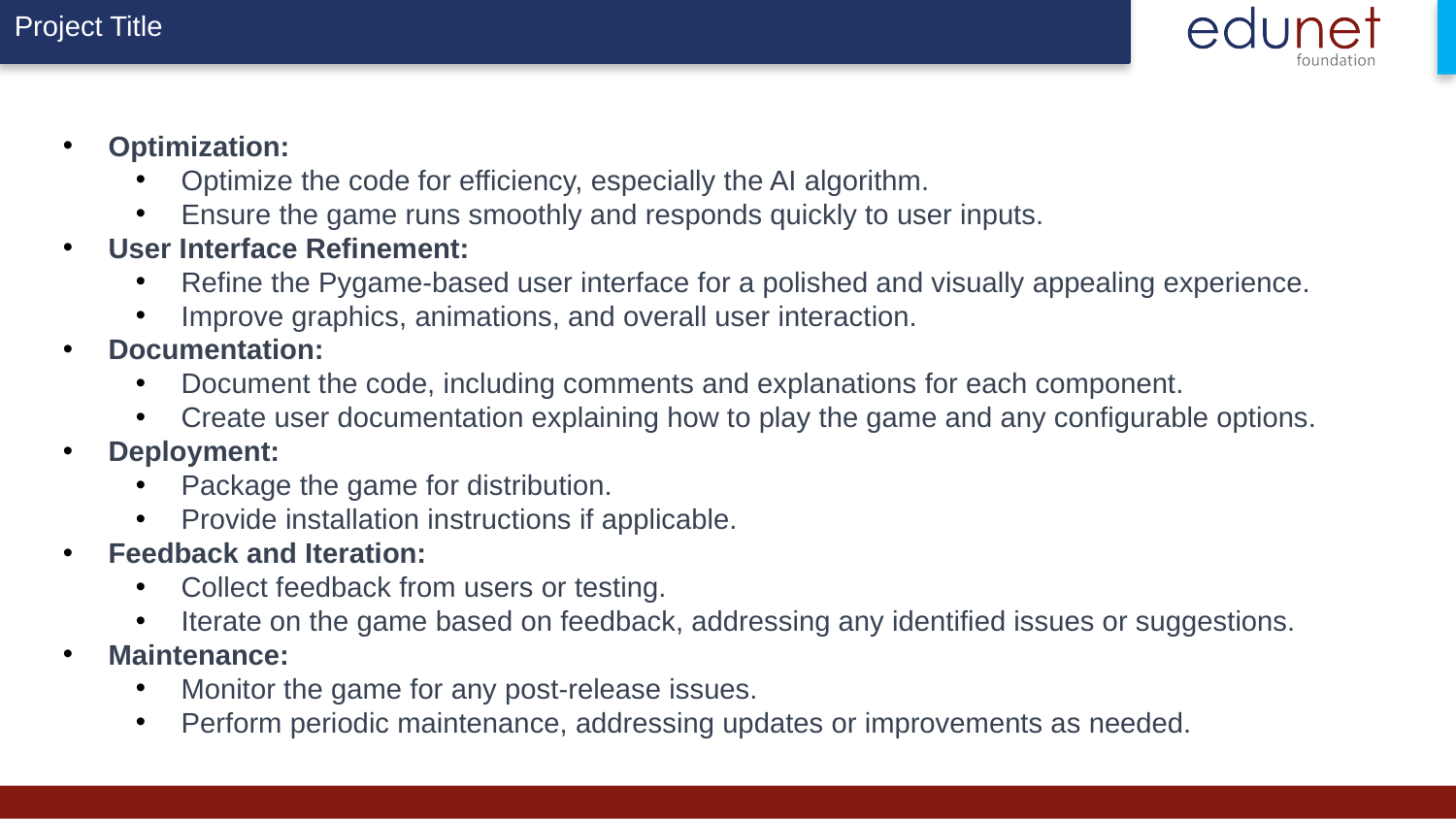

Optimization:
Optimize the code for efficiency, especially the AI algorithm.
Ensure the game runs smoothly and responds quickly to user inputs.
User Interface Refinement:
Refine the Pygame-based user interface for a polished and visually appealing experience.
Improve graphics, animations, and overall user interaction.
Documentation:
Document the code, including comments and explanations for each component.
Create user documentation explaining how to play the game and any configurable options.
Deployment:
Package the game for distribution.
Provide installation instructions if applicable.
Feedback and Iteration:
Collect feedback from users or testing.
Iterate on the game based on feedback, addressing any identified issues or suggestions.
Maintenance:
Monitor the game for any post-release issues.
Perform periodic maintenance, addressing updates or improvements as needed.